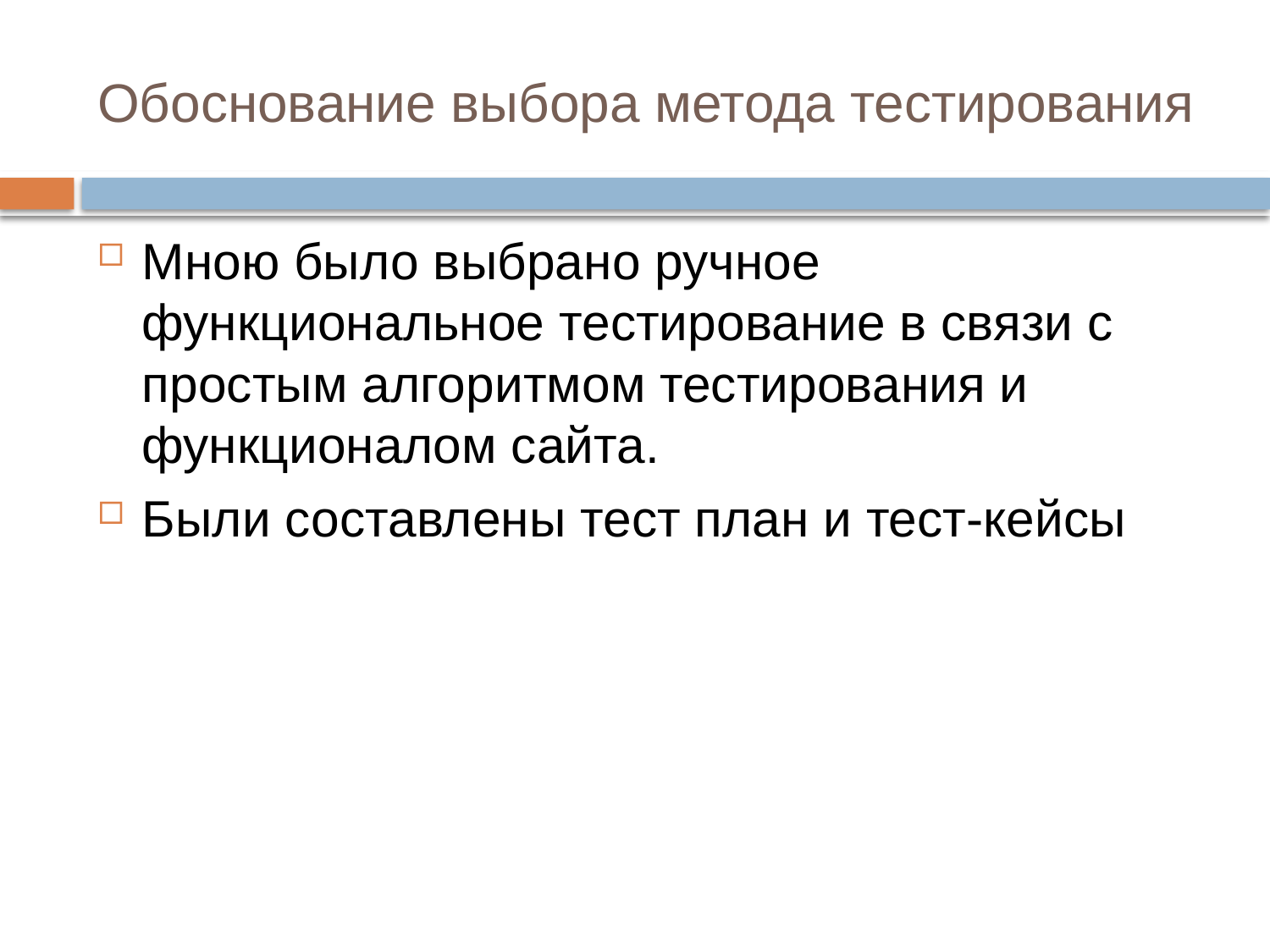

# Обоснование выбора метода тестирования
Мною было выбрано ручное функциональное тестирование в связи с простым алгоритмом тестирования и функционалом сайта.
Были составлены тест план и тест-кейсы